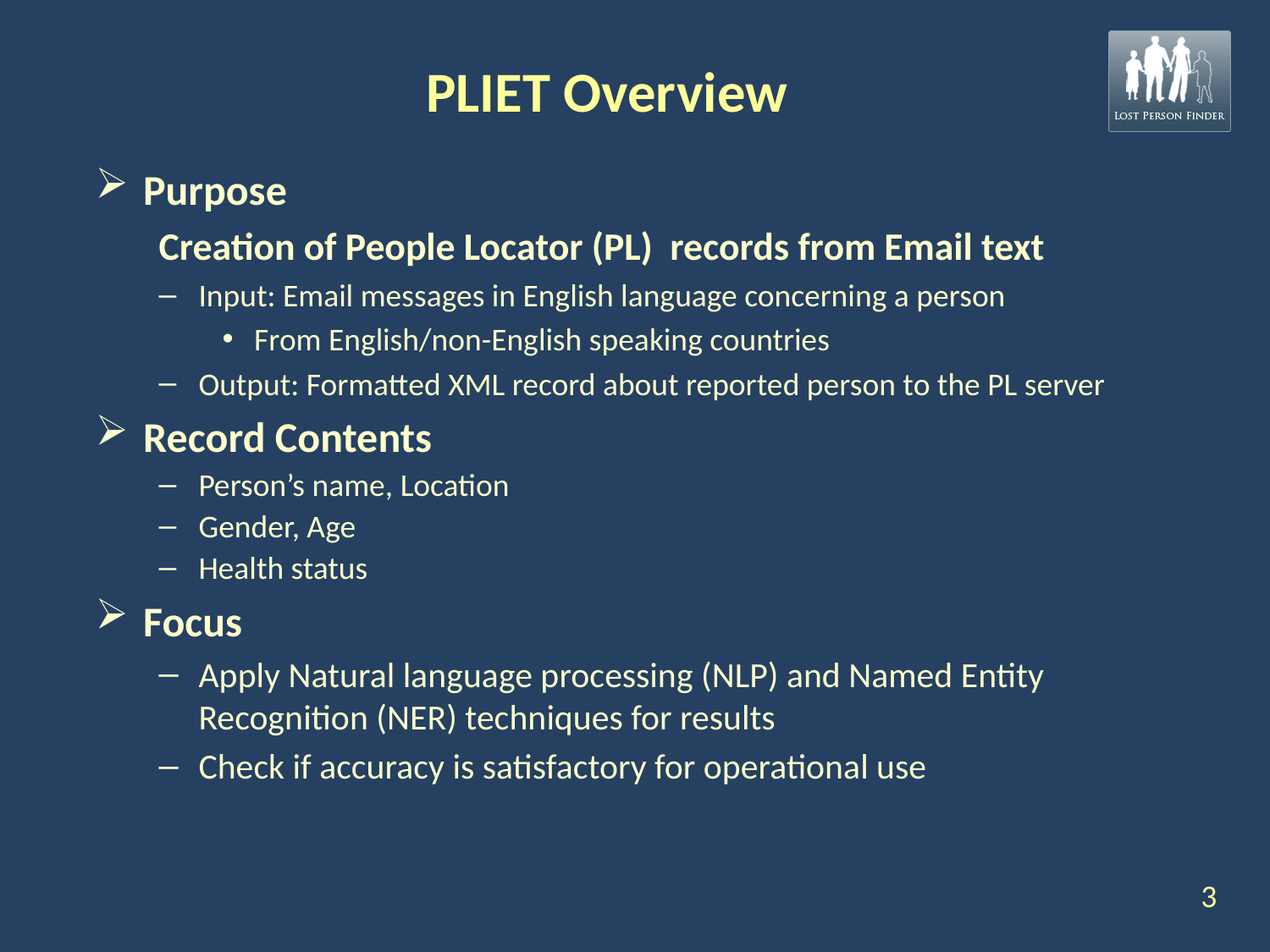

# PLIET Overview
Purpose
Creation of People Locator (PL)  records from Email text
Input: Email messages in English language concerning a person
From English/non-English speaking countries
Output: Formatted XML record about reported person to the PL server
Record Contents
Person’s name, Location
Gender, Age
Health status
Focus
Apply Natural language processing (NLP) and Named Entity Recognition (NER) techniques for results
Check if accuracy is satisfactory for operational use

3